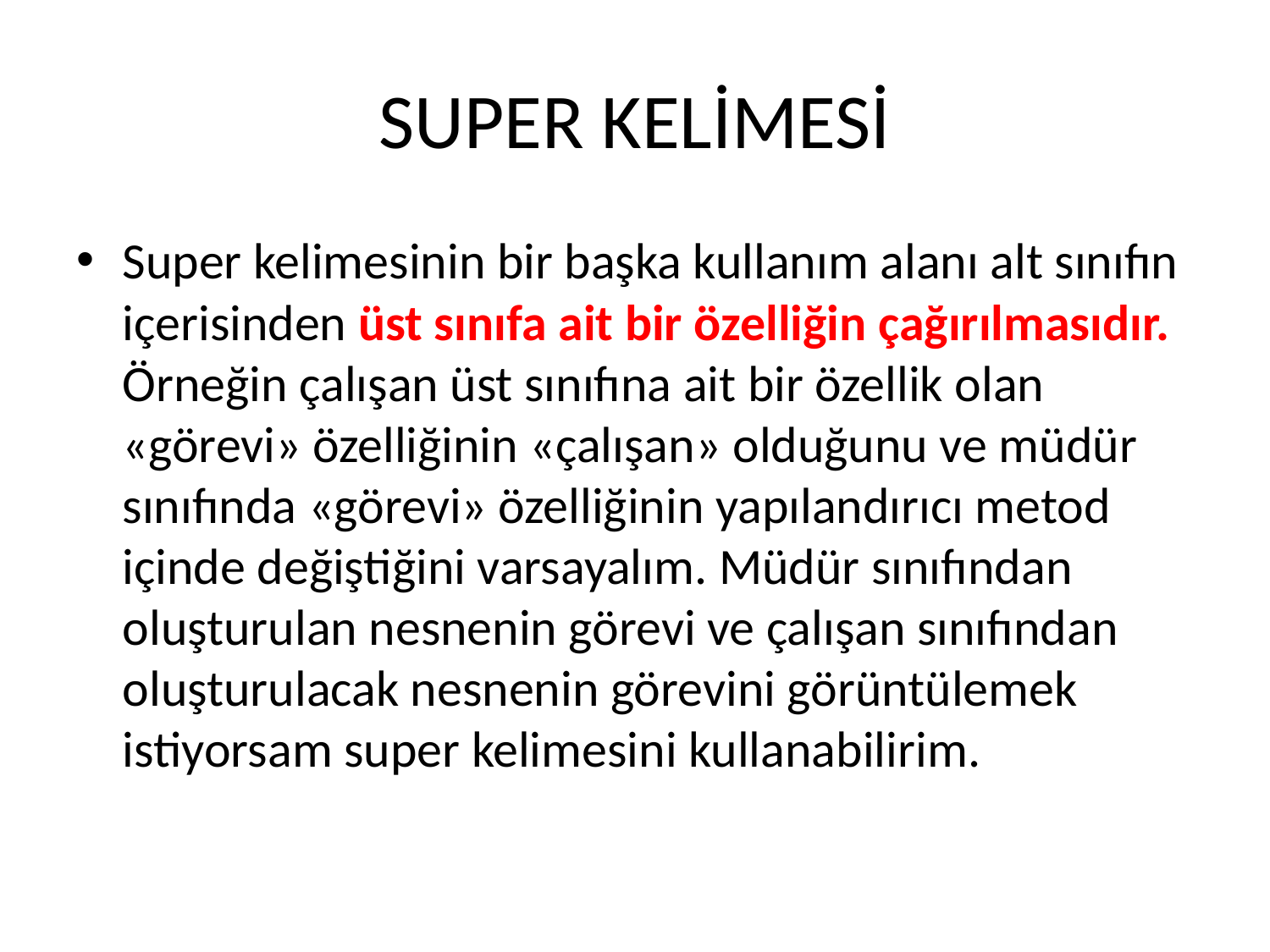

# SUPER KELİMESİ
Super kelimesinin bir başka kullanım alanı alt sınıfın içerisinden üst sınıfa ait bir özelliğin çağırılmasıdır. Örneğin çalışan üst sınıfına ait bir özellik olan «görevi» özelliğinin «çalışan» olduğunu ve müdür sınıfında «görevi» özelliğinin yapılandırıcı metod içinde değiştiğini varsayalım. Müdür sınıfından oluşturulan nesnenin görevi ve çalışan sınıfından oluşturulacak nesnenin görevini görüntülemek istiyorsam super kelimesini kullanabilirim.